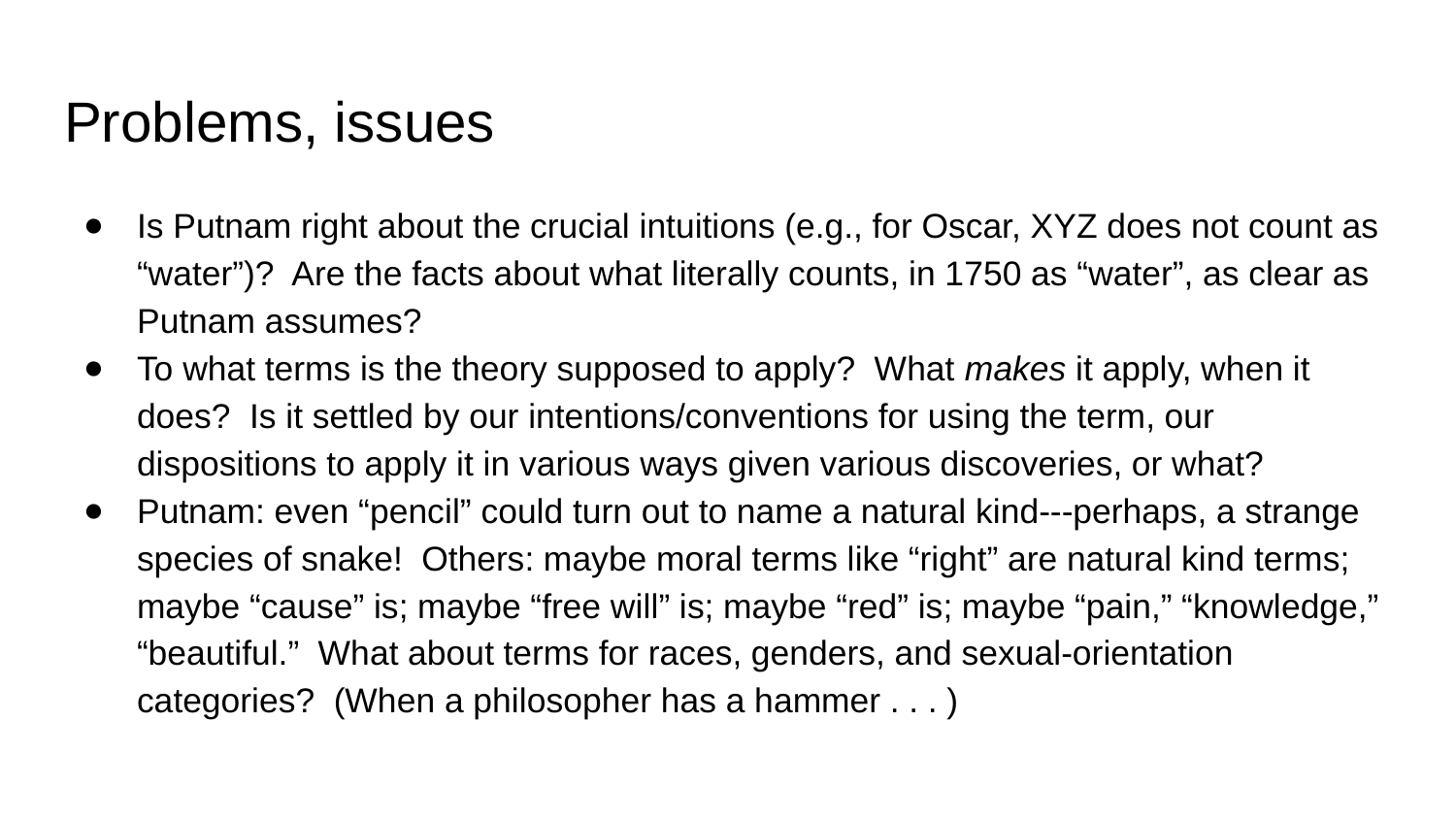

# Problems, issues
Is Putnam right about the crucial intuitions (e.g., for Oscar, XYZ does not count as “water”)?  Are the facts about what literally counts, in 1750 as “water”, as clear as Putnam assumes?
To what terms is the theory supposed to apply?  What makes it apply, when it does?  Is it settled by our intentions/conventions for using the term, our dispositions to apply it in various ways given various discoveries, or what?
Putnam: even “pencil” could turn out to name a natural kind---perhaps, a strange species of snake!  Others: maybe moral terms like “right” are natural kind terms; maybe “cause” is; maybe “free will” is; maybe “red” is; maybe “pain,” “knowledge,” “beautiful.”  What about terms for races, genders, and sexual-orientation categories?  (When a philosopher has a hammer . . . )